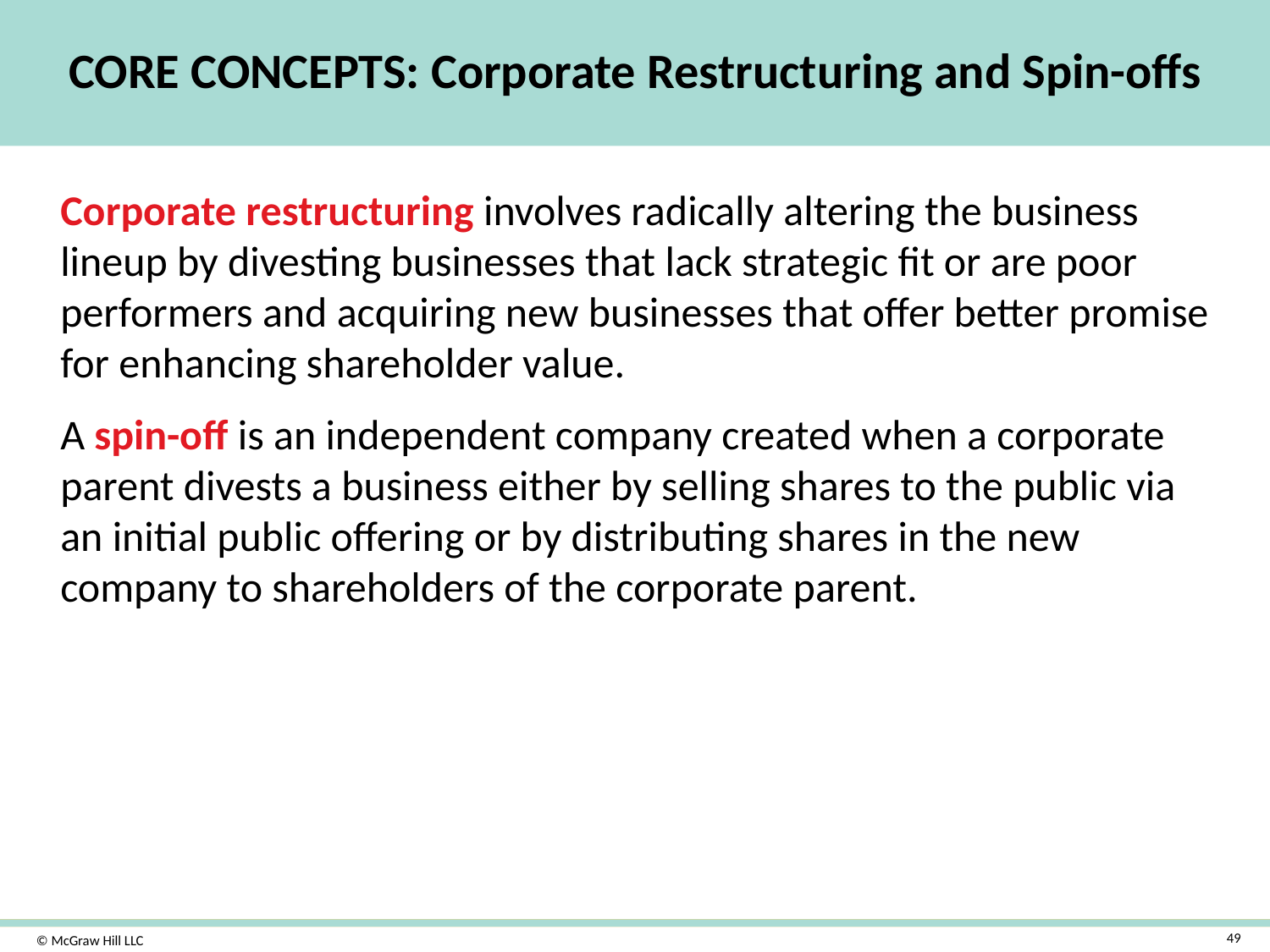

# CORE CONCEPTS: Corporate Restructuring and Spin-offs
Corporate restructuring involves radically altering the business lineup by divesting businesses that lack strategic fit or are poor performers and acquiring new businesses that offer better promise for enhancing shareholder value.
A spin-off is an independent company created when a corporate parent divests a business either by selling shares to the public via an initial public offering or by distributing shares in the new company to shareholders of the corporate parent.

49